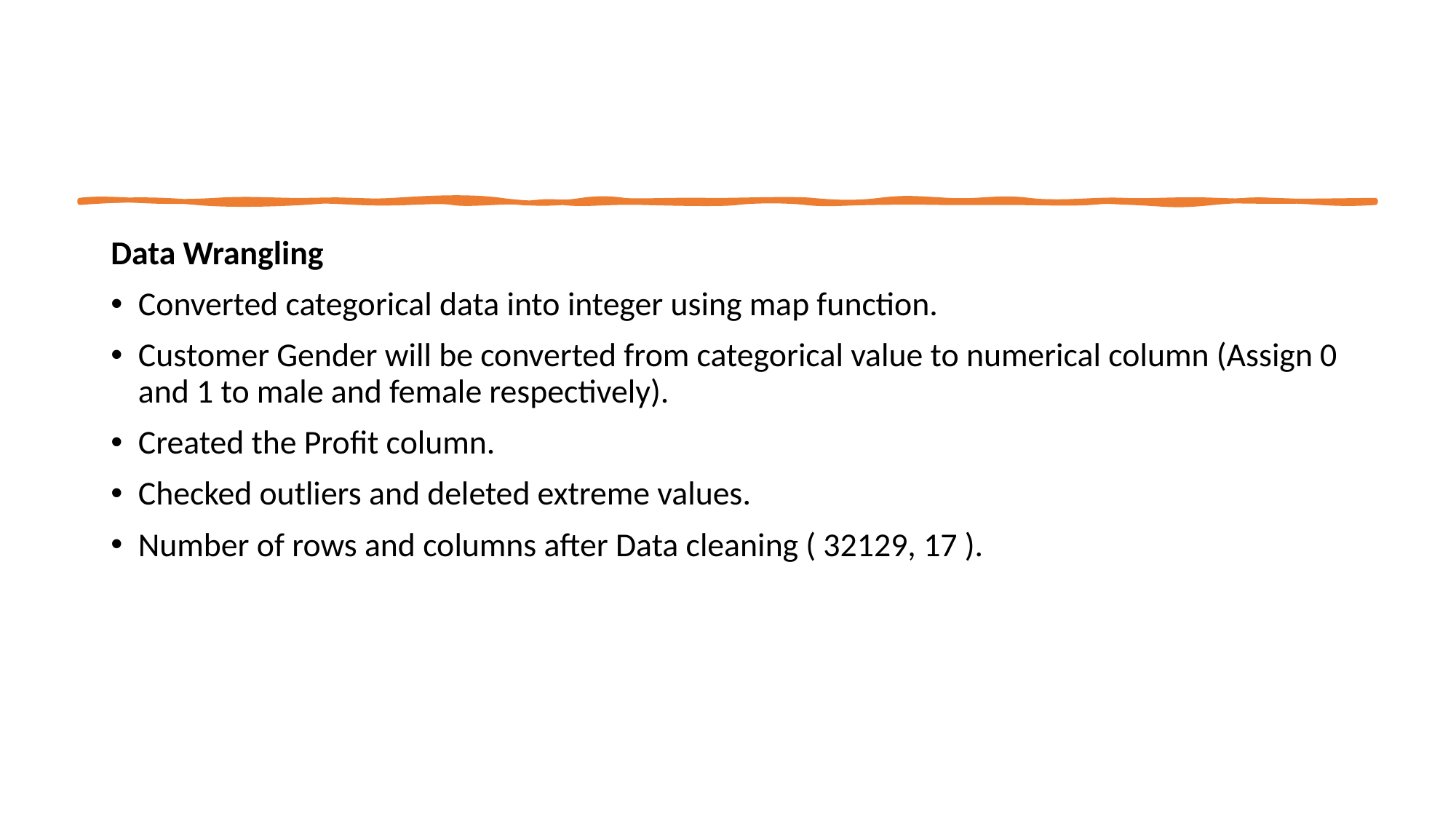

Data Wrangling
Converted categorical data into integer using map function.
Customer Gender will be converted from categorical value to numerical column (Assign 0 and 1 to male and female respectively).
Created the Profit column.
Checked outliers and deleted extreme values.
Number of rows and columns after Data cleaning ( 32129, 17 ).